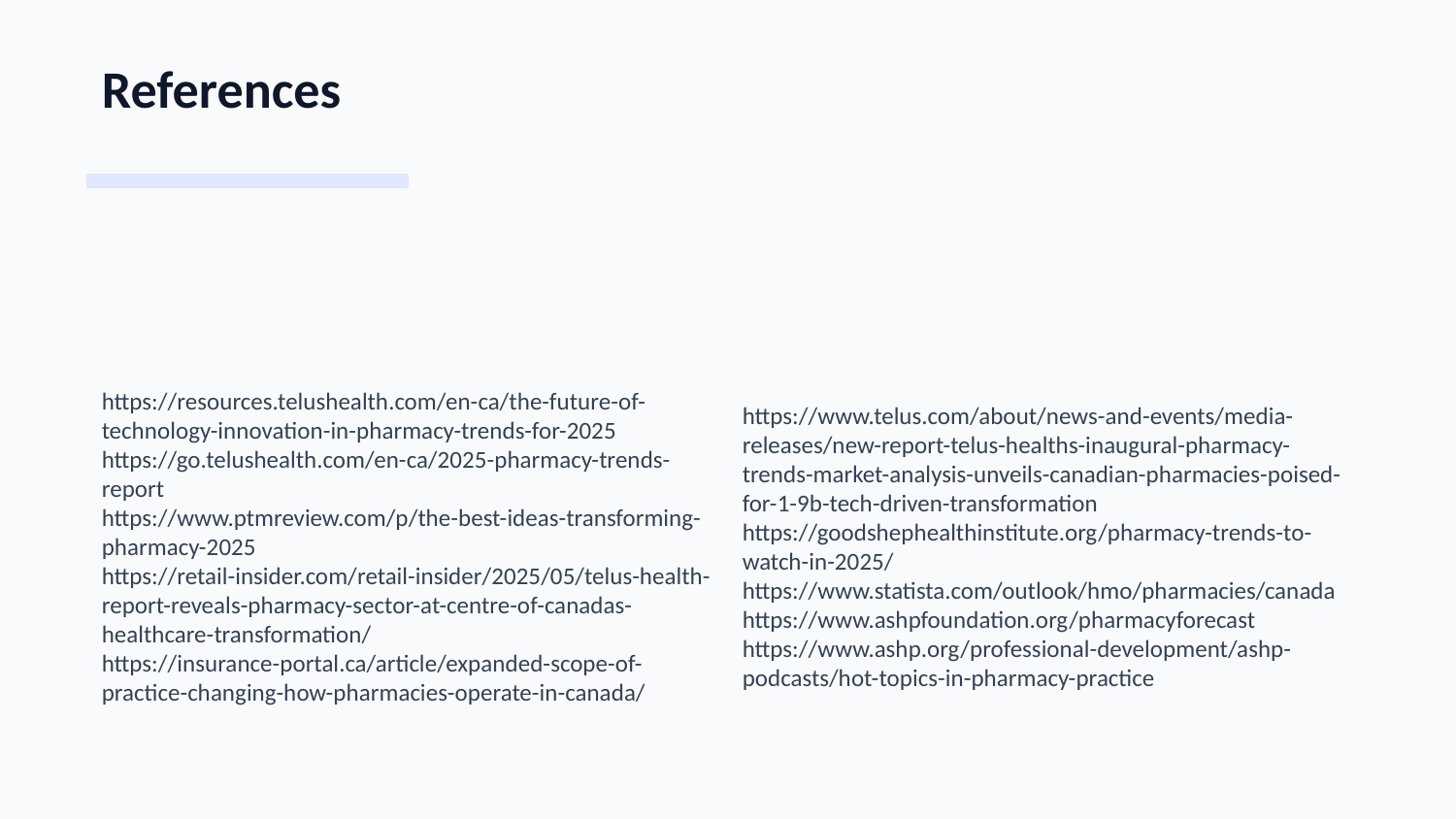

References

https://resources.telushealth.com/en-ca/the-future-of-technology-innovation-in-pharmacy-trends-for-2025
https://go.telushealth.com/en-ca/2025-pharmacy-trends-report
https://www.ptmreview.com/p/the-best-ideas-transforming-pharmacy-2025
https://retail-insider.com/retail-insider/2025/05/telus-health-report-reveals-pharmacy-sector-at-centre-of-canadas-healthcare-transformation/
https://insurance-portal.ca/article/expanded-scope-of-practice-changing-how-pharmacies-operate-in-canada/
https://www.telus.com/about/news-and-events/media-releases/new-report-telus-healths-inaugural-pharmacy-trends-market-analysis-unveils-canadian-pharmacies-poised-for-1-9b-tech-driven-transformation
https://goodshephealthinstitute.org/pharmacy-trends-to-watch-in-2025/
https://www.statista.com/outlook/hmo/pharmacies/canada
https://www.ashpfoundation.org/pharmacyforecast
https://www.ashp.org/professional-development/ashp-podcasts/hot-topics-in-pharmacy-practice